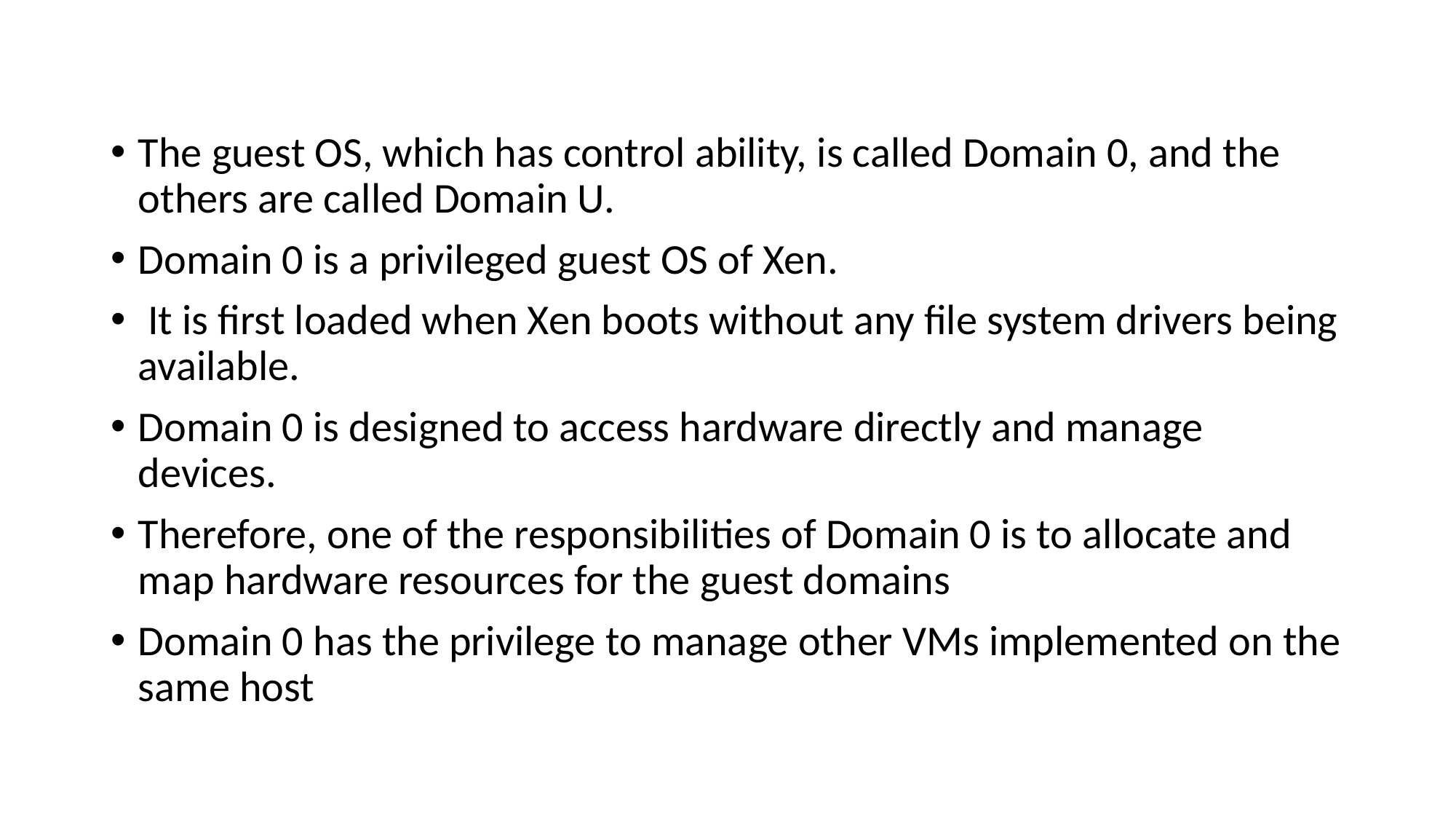

The guest OS, which has control ability, is called Domain 0, and the others are called Domain U.
Domain 0 is a privileged guest OS of Xen.
 It is first loaded when Xen boots without any file system drivers being available.
Domain 0 is designed to access hardware directly and manage devices.
Therefore, one of the responsibilities of Domain 0 is to allocate and map hardware resources for the guest domains
Domain 0 has the privilege to manage other VMs implemented on the same host